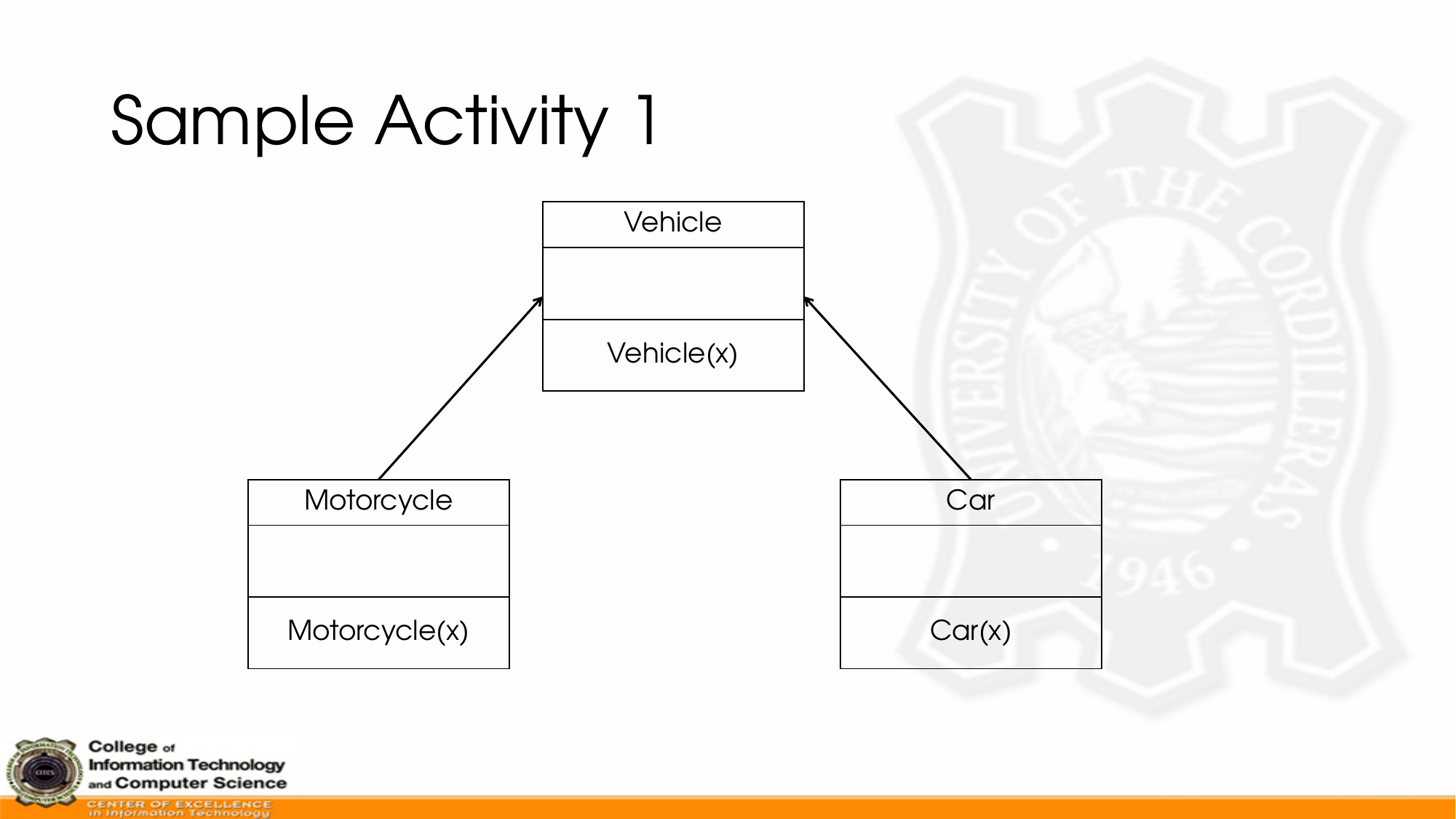

# Sample Activity 1
| Vehicle |
| --- |
|  |
| Vehicle(x) |
| Motorcycle |
| --- |
|  |
| Motorcycle(x) |
| Car |
| --- |
|  |
| Car(x) |